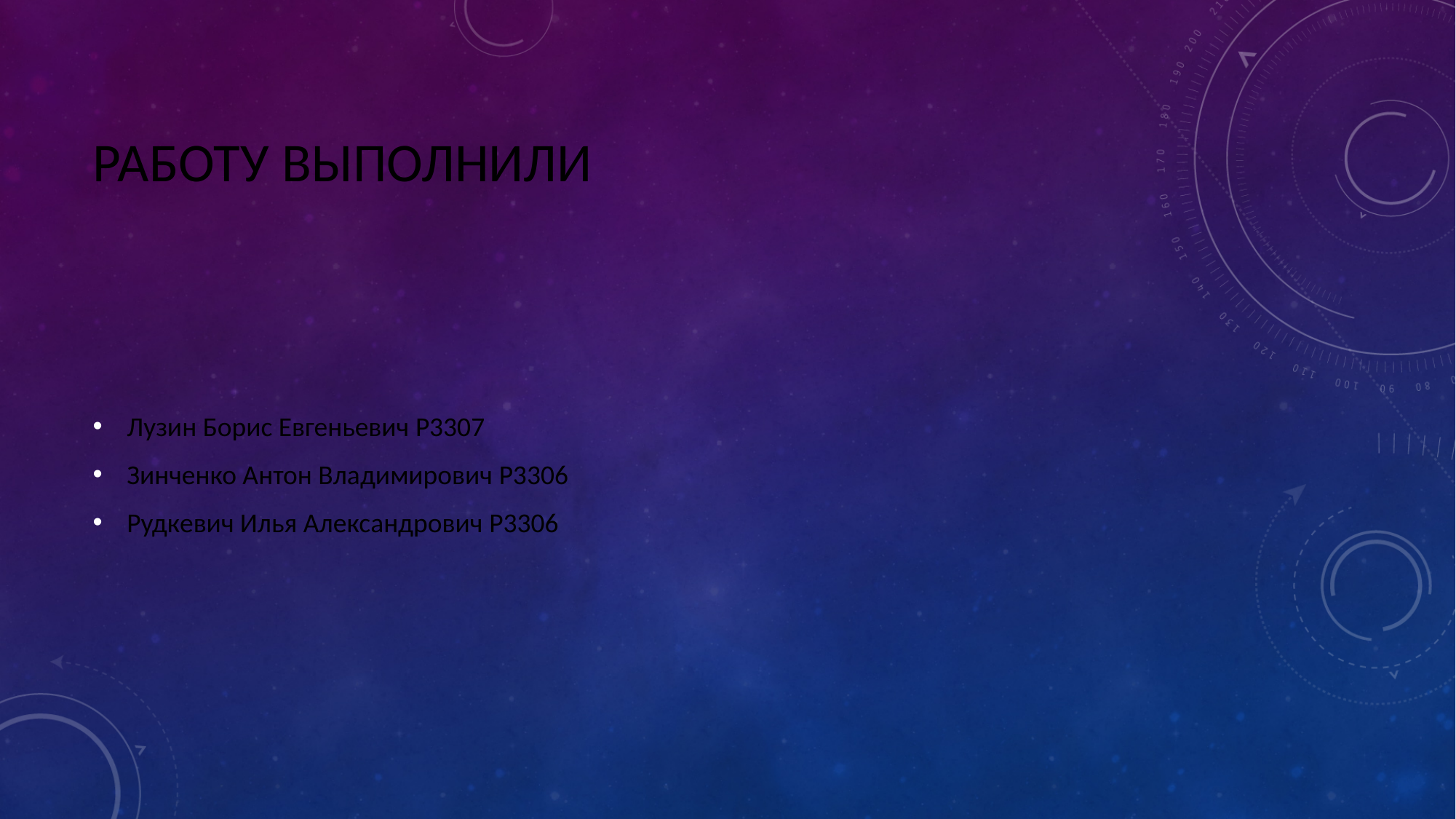

# Работу выполнили
Лузин Борис Евгеньевич P3307
Зинченко Антон Владимирович P3306
Рудкевич Илья Александрович P3306